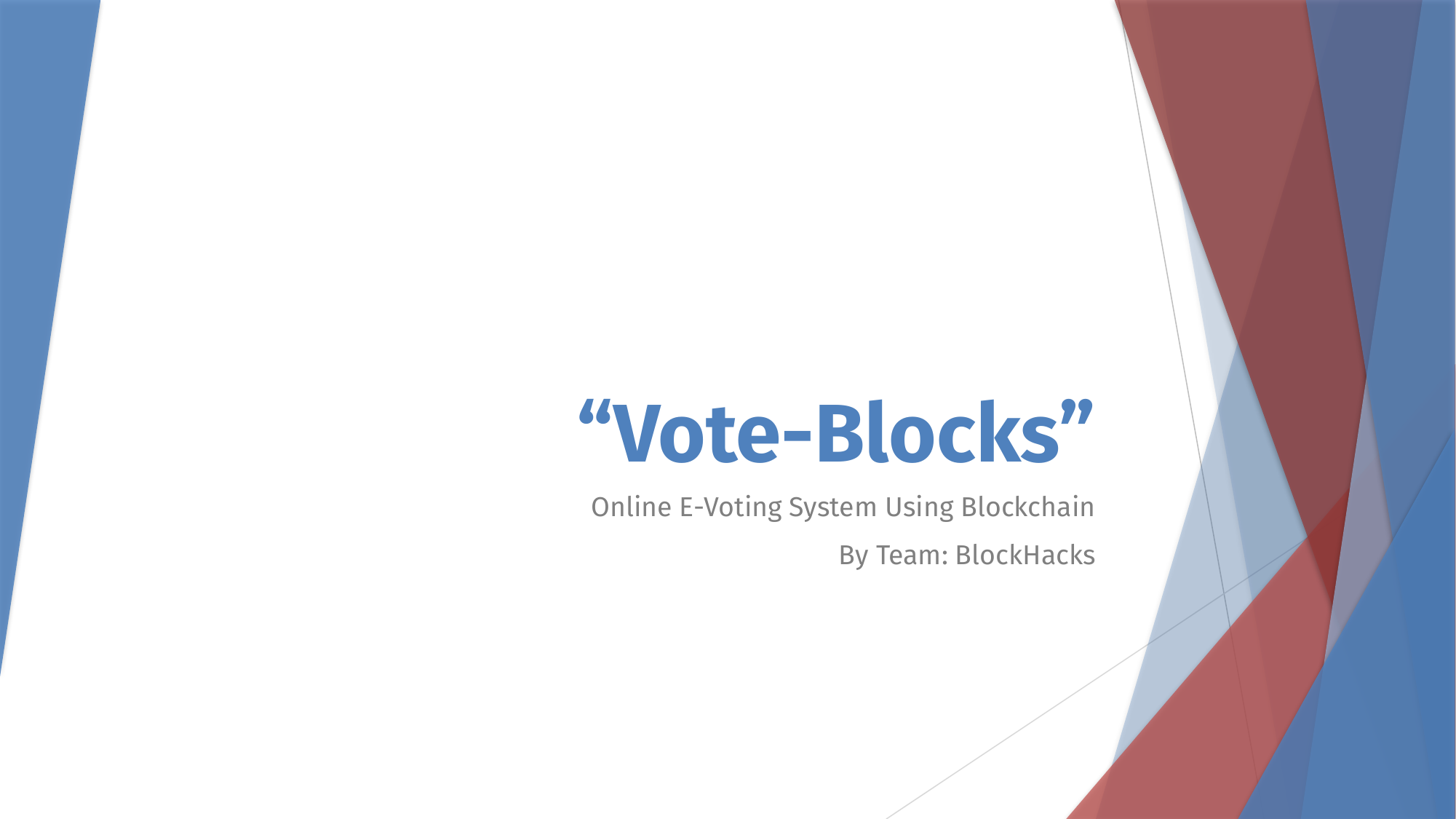

# “Vote-Blocks”
Online E-Voting System Using Blockchain
By Team: BlockHacks